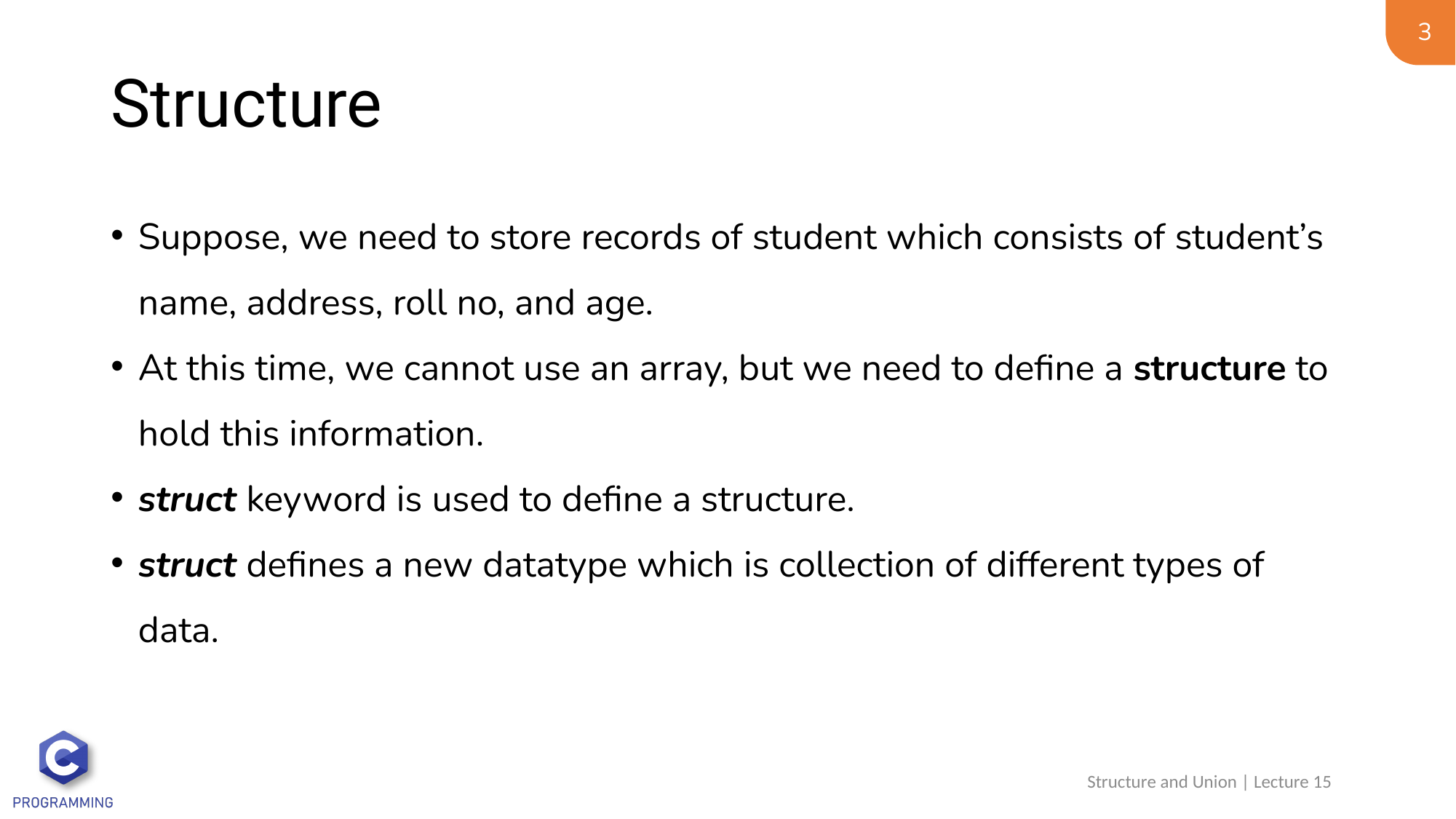

3
# Structure
Suppose, we need to store records of student which consists of student’s name, address, roll no, and age.
At this time, we cannot use an array, but we need to define a structure to hold this information.
struct keyword is used to define a structure.
struct defines a new datatype which is collection of different types of data.
Structure and Union | Lecture 15